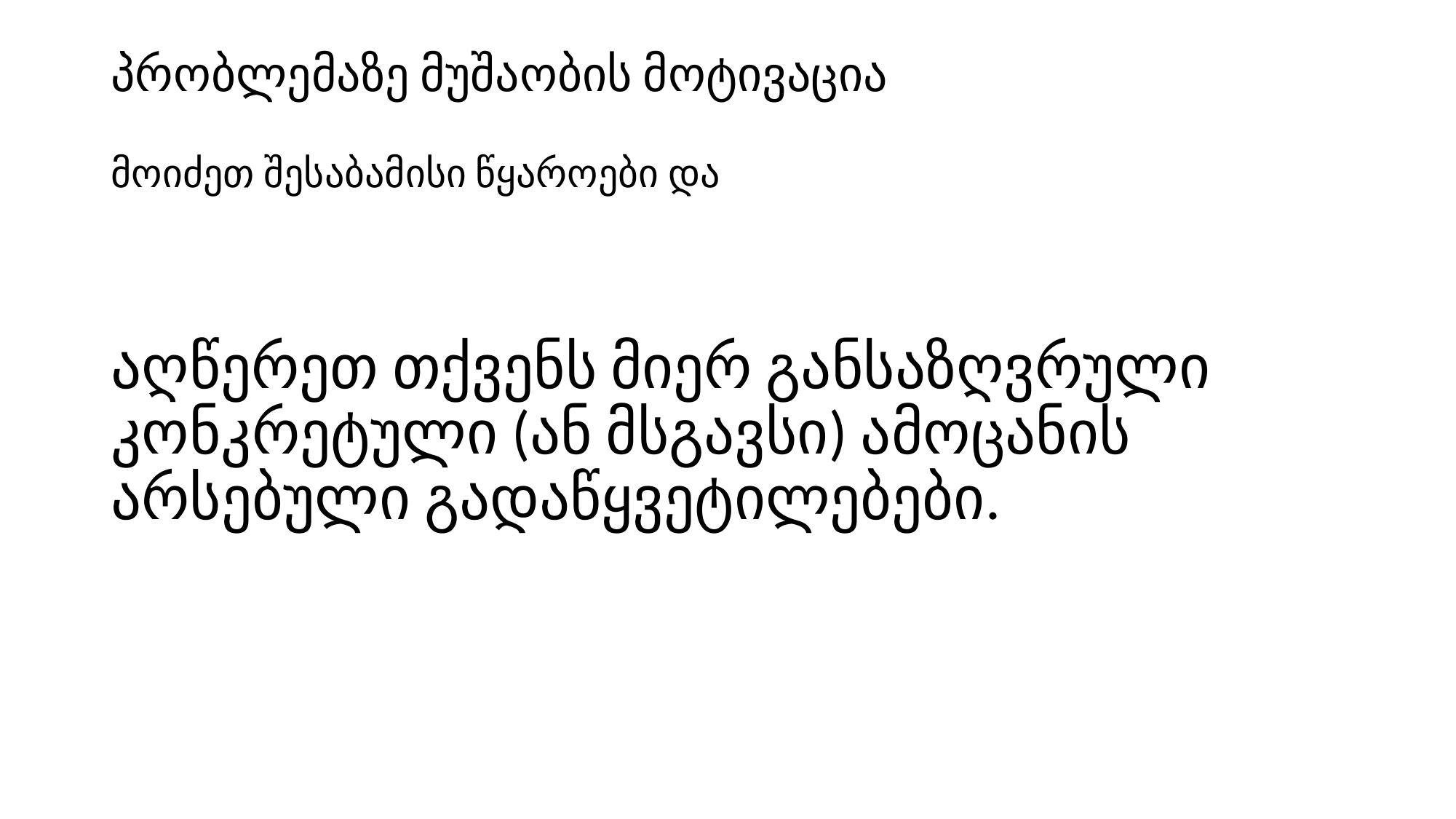

# პრობლემაზე მუშაობის მოტივაცია მოიძეთ შესაბამისი წყაროები და
აღწერეთ თქვენს მიერ განსაზღვრული კონკრეტული (ან მსგავსი) ამოცანის არსებული გადაწყვეტილებები.